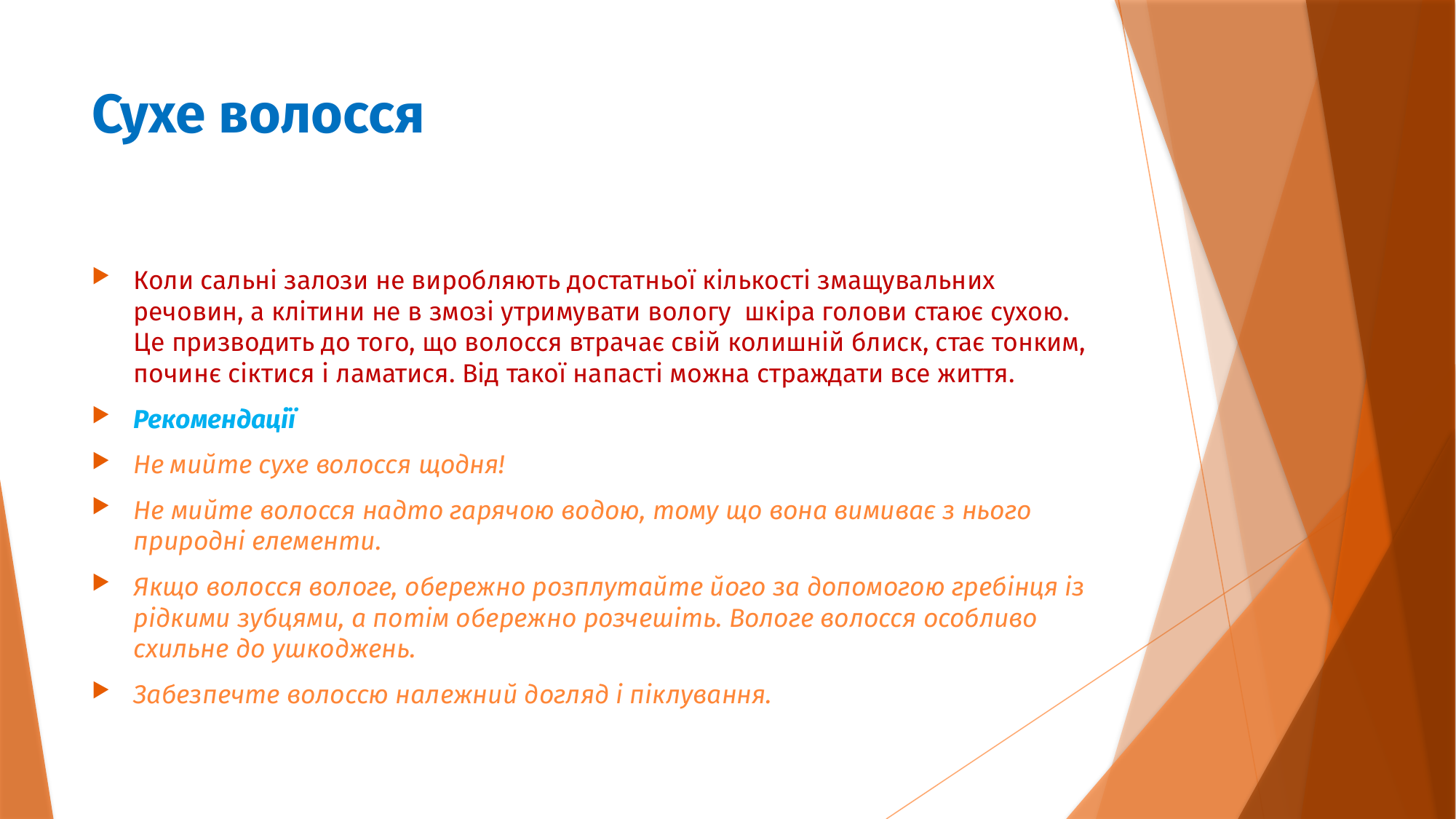

# Сухе волосся
Коли сальні залози не виробляють достатньої кількості змащувальних речовин, а клітини не в змозі утримувати вологу  шкіра голови стаює сухою. Це призводить до того, що волосся втрачає свій колишній блиск, стає тонким, починє сіктися і ламатися. Від такої напасті можна страждати все життя.
Рекомендації
Не мийте сухе волосся щодня!
Не мийте волосся надто гарячою водою, тому що вона вимиває з нього природні елементи.
Якщо волосся вологе, обережно розплутайте його за допомогою гребінця із рідкими зубцями, а потім обережно розчешіть. Вологе волосся особливо схильне до ушкоджень.
Забезпечте волоссю належний догляд і піклування.